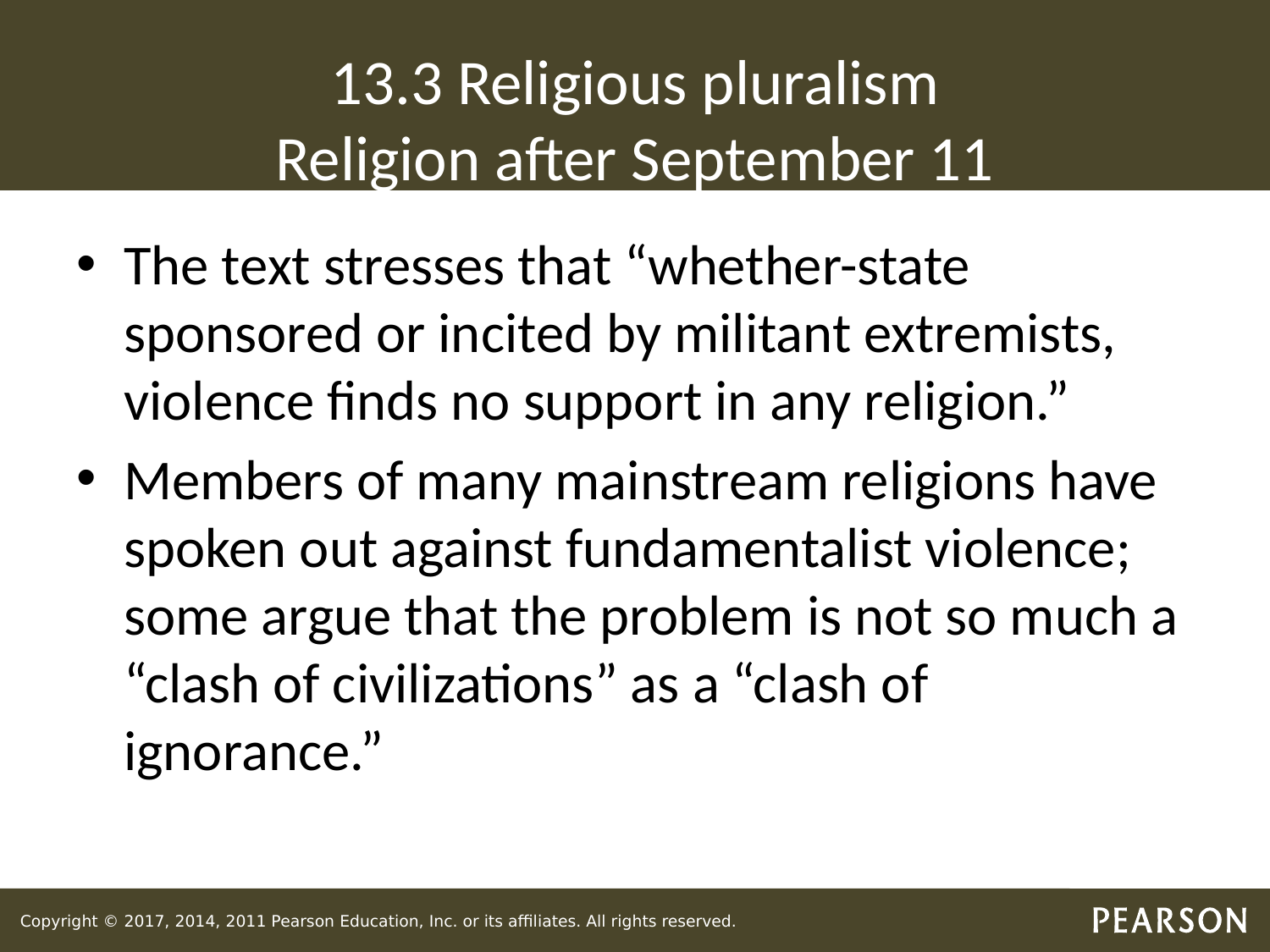

# 13.3 Religious pluralism Religion after September 11
The text stresses that “whether-state sponsored or incited by militant extremists, violence finds no support in any religion.”
Members of many mainstream religions have spoken out against fundamentalist violence; some argue that the problem is not so much a “clash of civilizations” as a “clash of ignorance.”